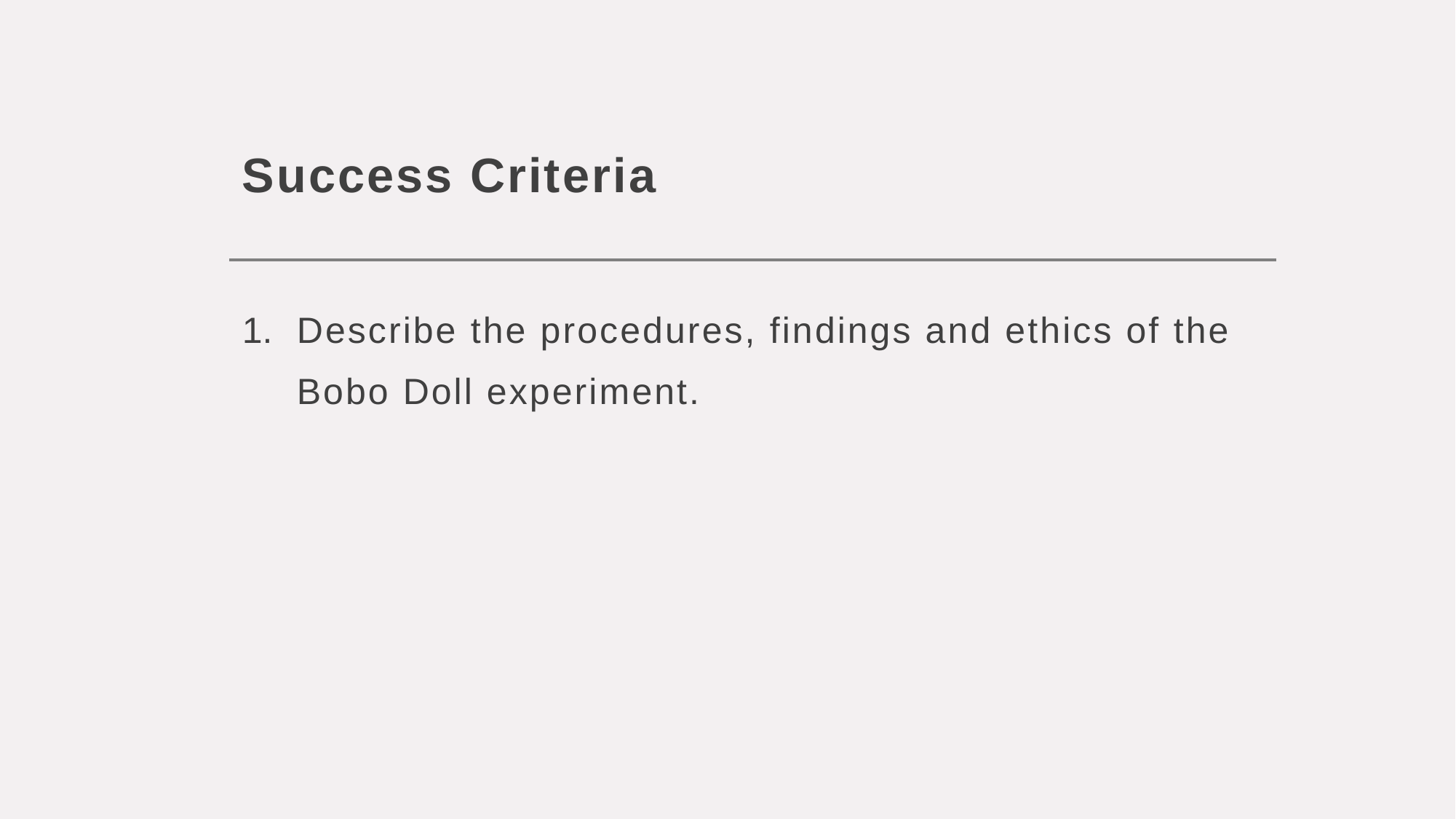

# Success Criteria
Describe the procedures, findings and ethics of the Bobo Doll experiment.